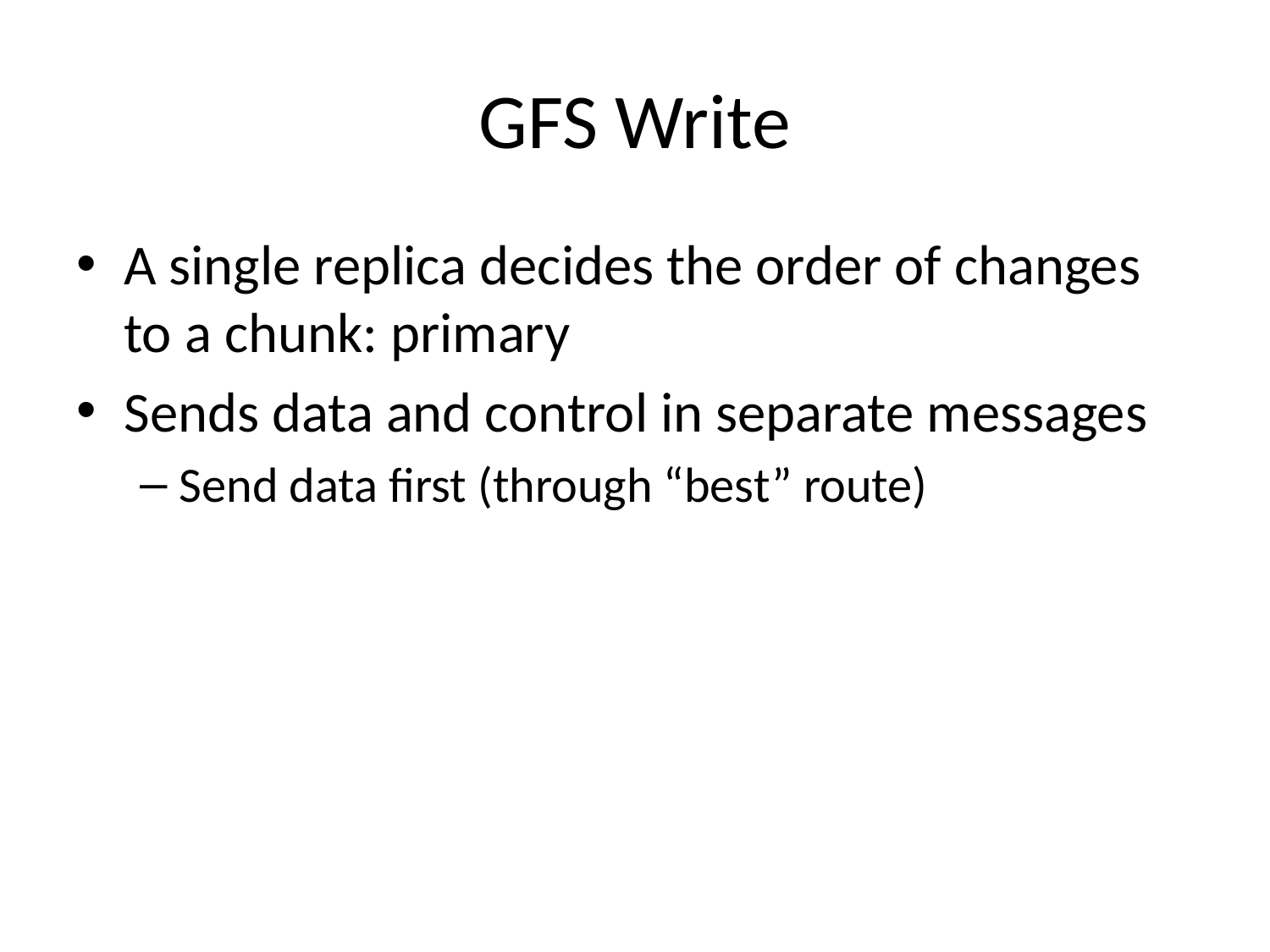

# GFS Write
A single replica decides the order of changes to a chunk: primary
Sends data and control in separate messages
Send data first (through “best” route)